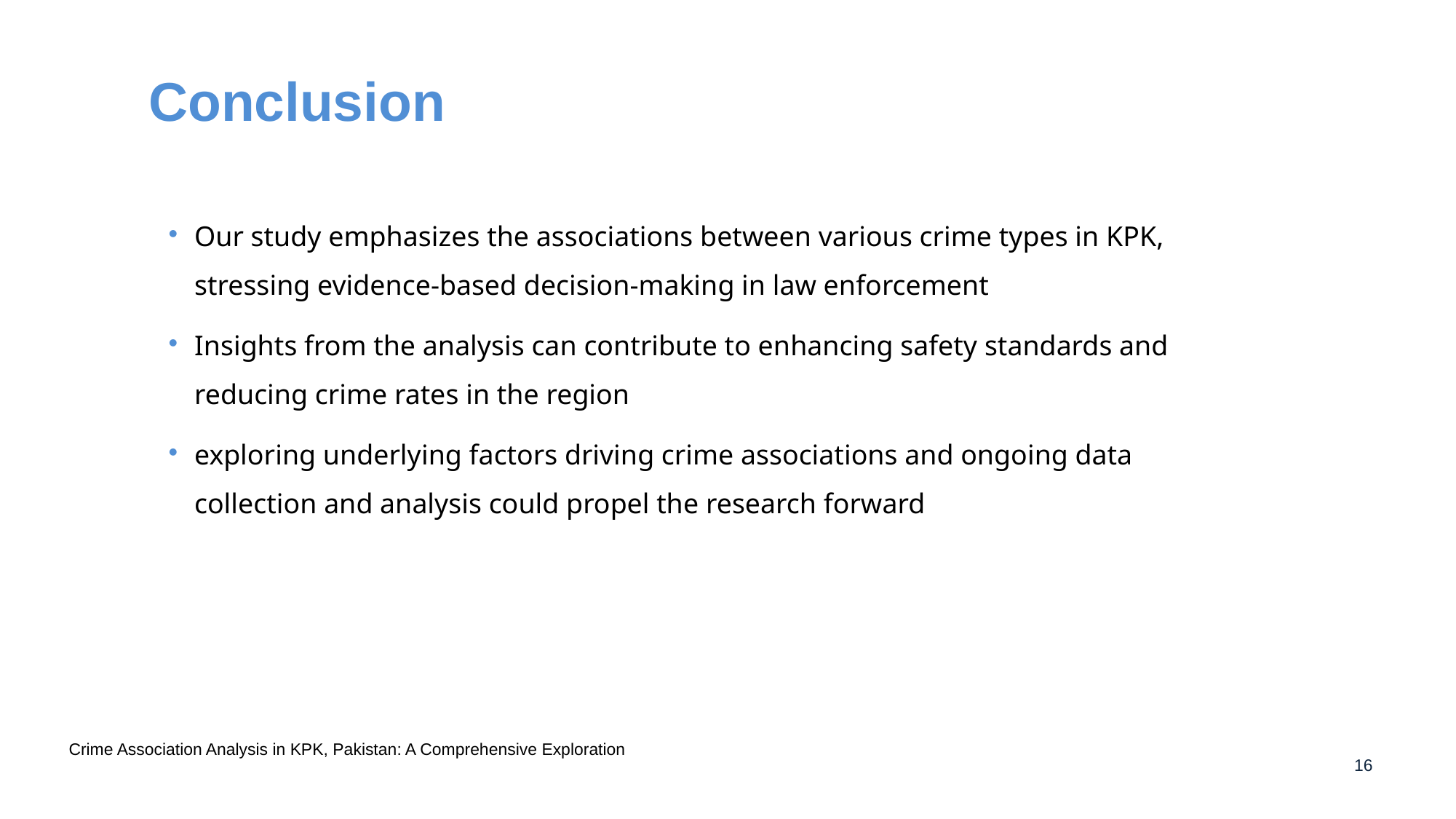

# Conclusion
Our study emphasizes the associations between various crime types in KPK, stressing evidence-based decision-making in law enforcement
Insights from the analysis can contribute to enhancing safety standards and reducing crime rates in the region
exploring underlying factors driving crime associations and ongoing data collection and analysis could propel the research forward
Crime Association Analysis in KPK, Pakistan: A Comprehensive Exploration
16